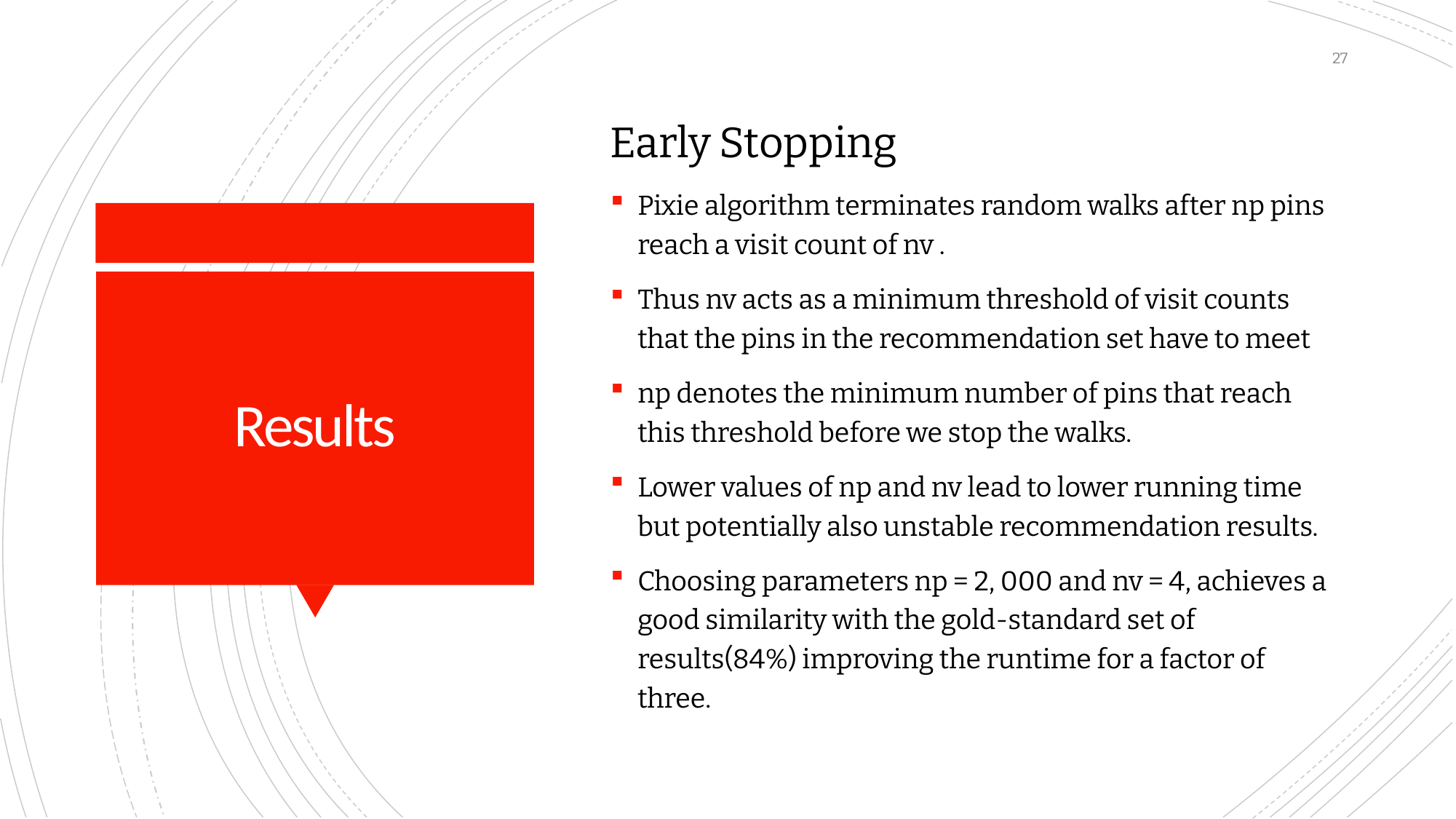

27
Early Stopping
Pixie algorithm terminates random walks after np pins reach a visit count of nv .
Thus nv acts as a minimum threshold of visit counts that the pins in the recommendation set have to meet
np denotes the minimum number of pins that reach this threshold before we stop the walks.
Lower values of np and nv lead to lower running time but potentially also unstable recommendation results.
Choosing parameters np = 2, 000 and nv = 4, achieves a good similarity with the gold-standard set of results(84%) improving the runtime for a factor of three.
# Results